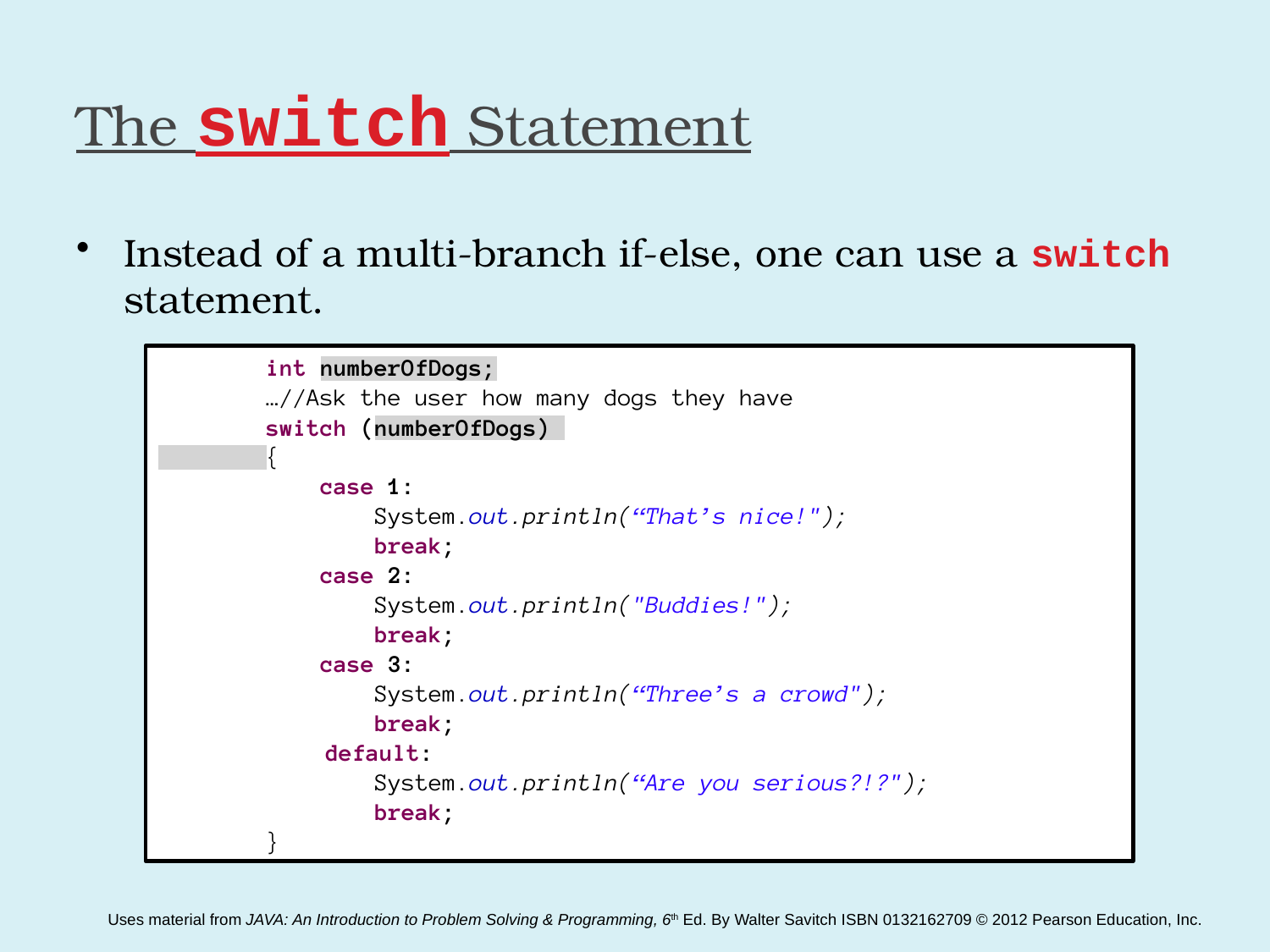

# The switch Statement
Instead of a multi-branch if-else, one can use a switch statement.
        int numberOfDogs;
        …//Ask the user how many dogs they have
        switch (numberOfDogs)
        {
            case 1:
                System.out.println(“That’s nice!");
                break;
            case 2:
                System.out.println("Buddies!");
                break;
            case 3:
                System.out.println(“Three’s a crowd");
                break;
	   default:
                System.out.println(“Are you serious?!?");
                break;
        }